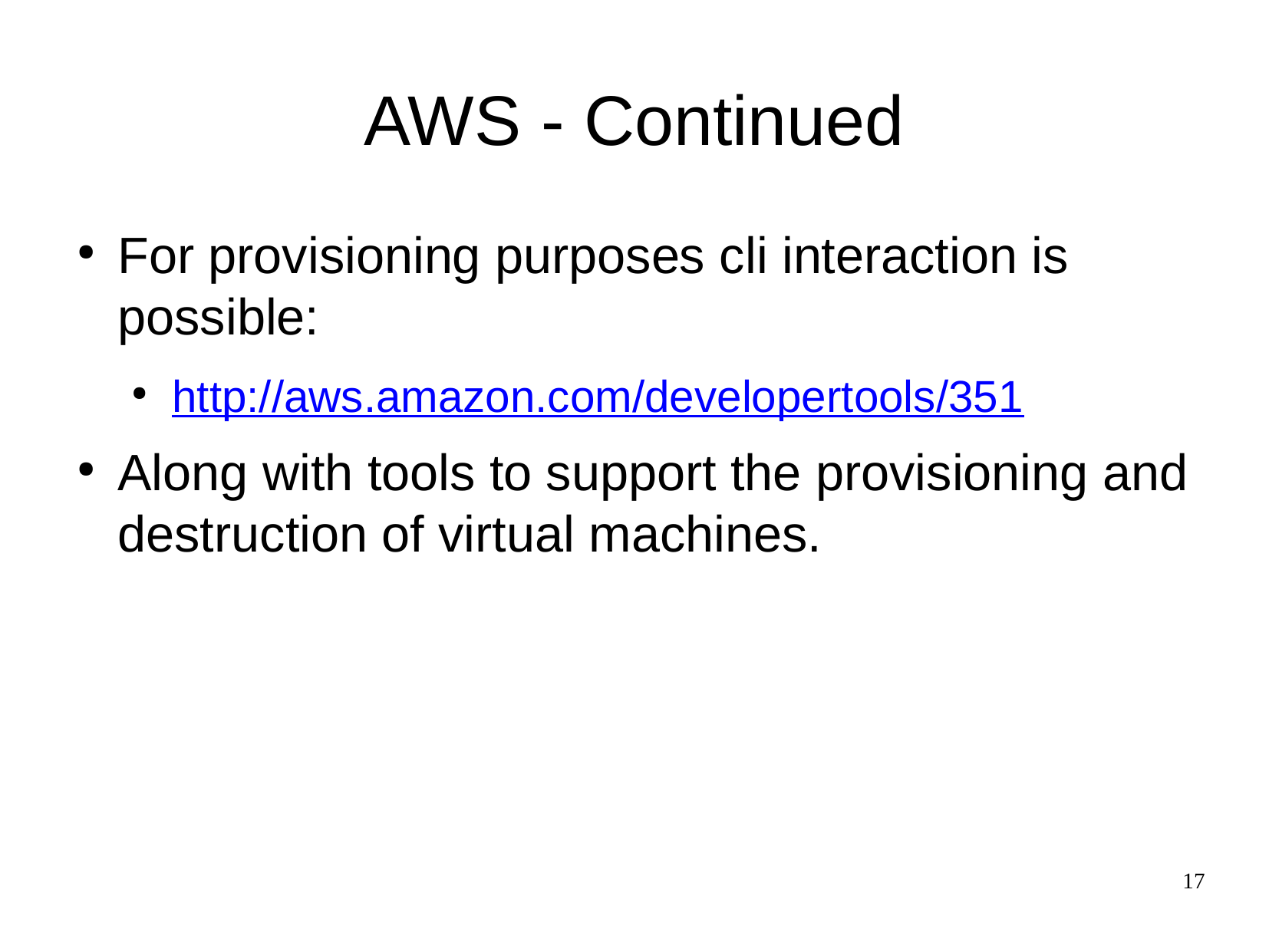

AWS - Continued
For provisioning purposes cli interaction is possible:
http://aws.amazon.com/developertools/351
Along with tools to support the provisioning and destruction of virtual machines.
17